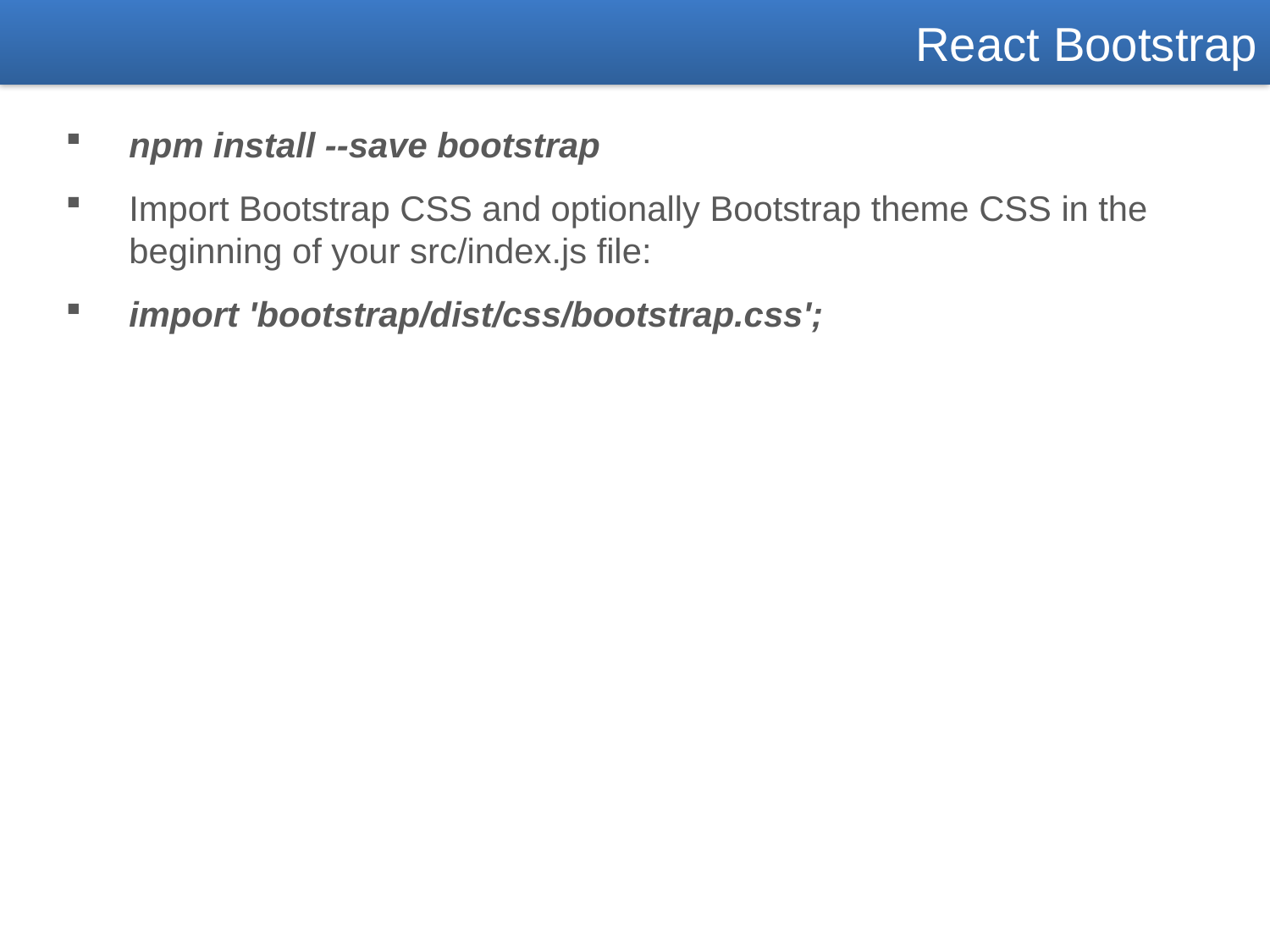

React Bootstrap
npm install --save bootstrap
Import Bootstrap CSS and optionally Bootstrap theme CSS in the beginning of your src/index.js file:
import 'bootstrap/dist/css/bootstrap.css';